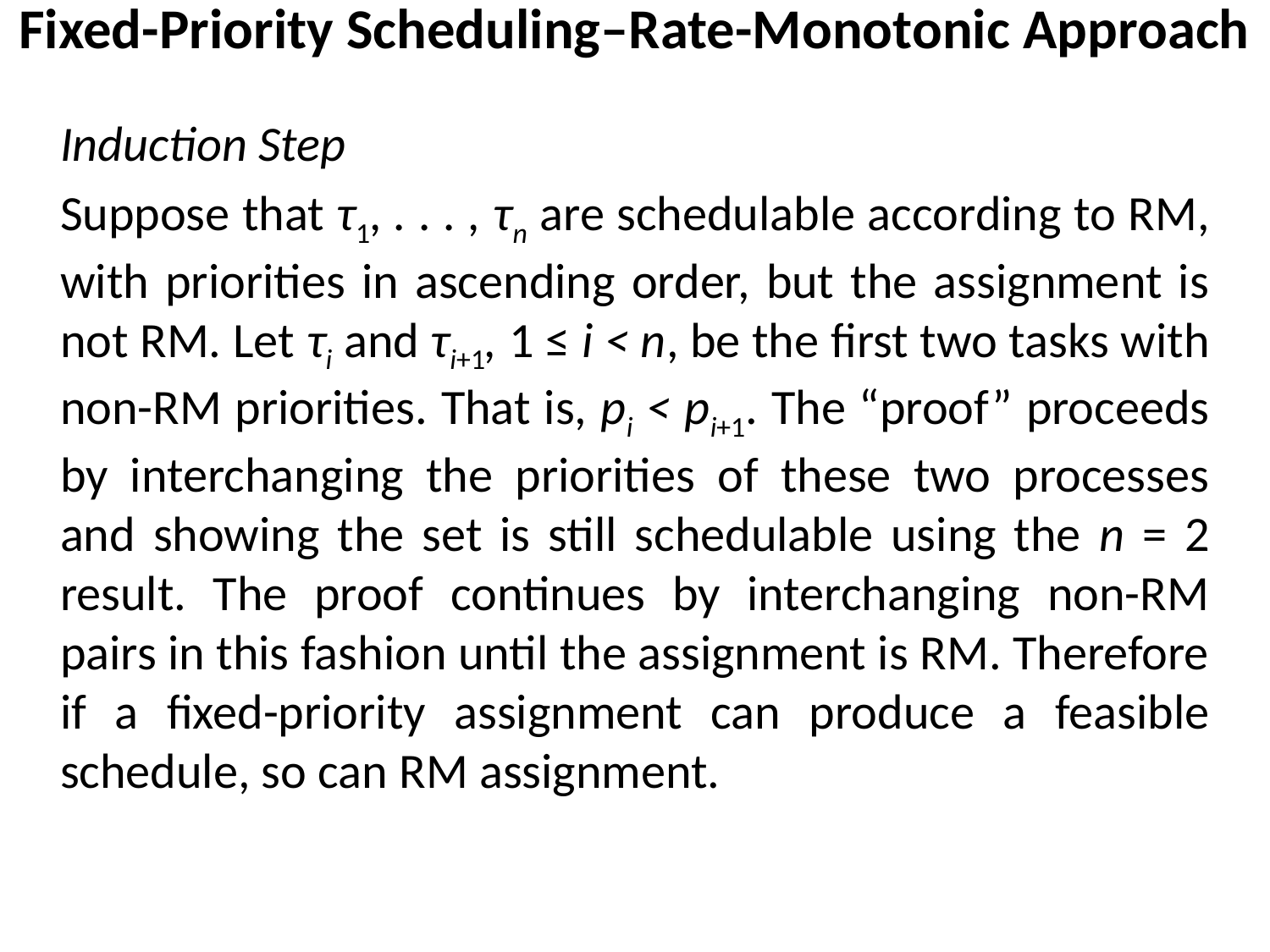

Fixed-Priority Scheduling–Rate-Monotonic Approach
Induction Step
Suppose that τ1, . . . , τn are schedulable according to RM, with priorities in ascending order, but the assignment is not RM. Let τi and τi+1, 1 ≤ i < n, be the first two tasks with non-RM priorities. That is, pi < pi+1. The “proof” proceeds by interchanging the priorities of these two processes and showing the set is still schedulable using the n = 2 result. The proof continues by interchanging non-RM pairs in this fashion until the assignment is RM. Therefore if a fixed-priority assignment can produce a feasible schedule, so can RM assignment.